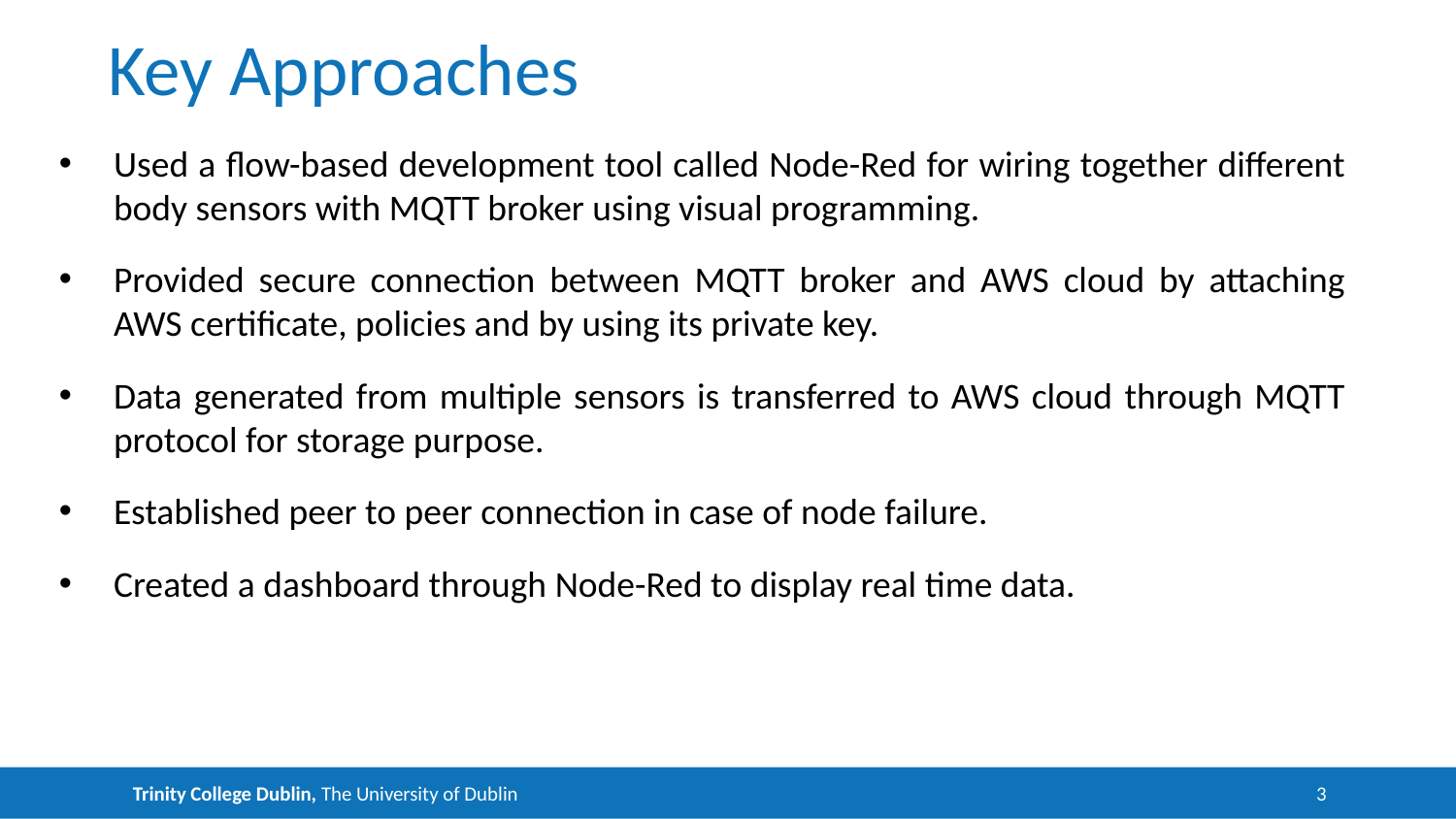

# Key Approaches
Used a flow-based development tool called Node-Red for wiring together different body sensors with MQTT broker using visual programming.
Provided secure connection between MQTT broker and AWS cloud by attaching AWS certificate, policies and by using its private key.
Data generated from multiple sensors is transferred to AWS cloud through MQTT protocol for storage purpose.
Established peer to peer connection in case of node failure.
Created a dashboard through Node-Red to display real time data.